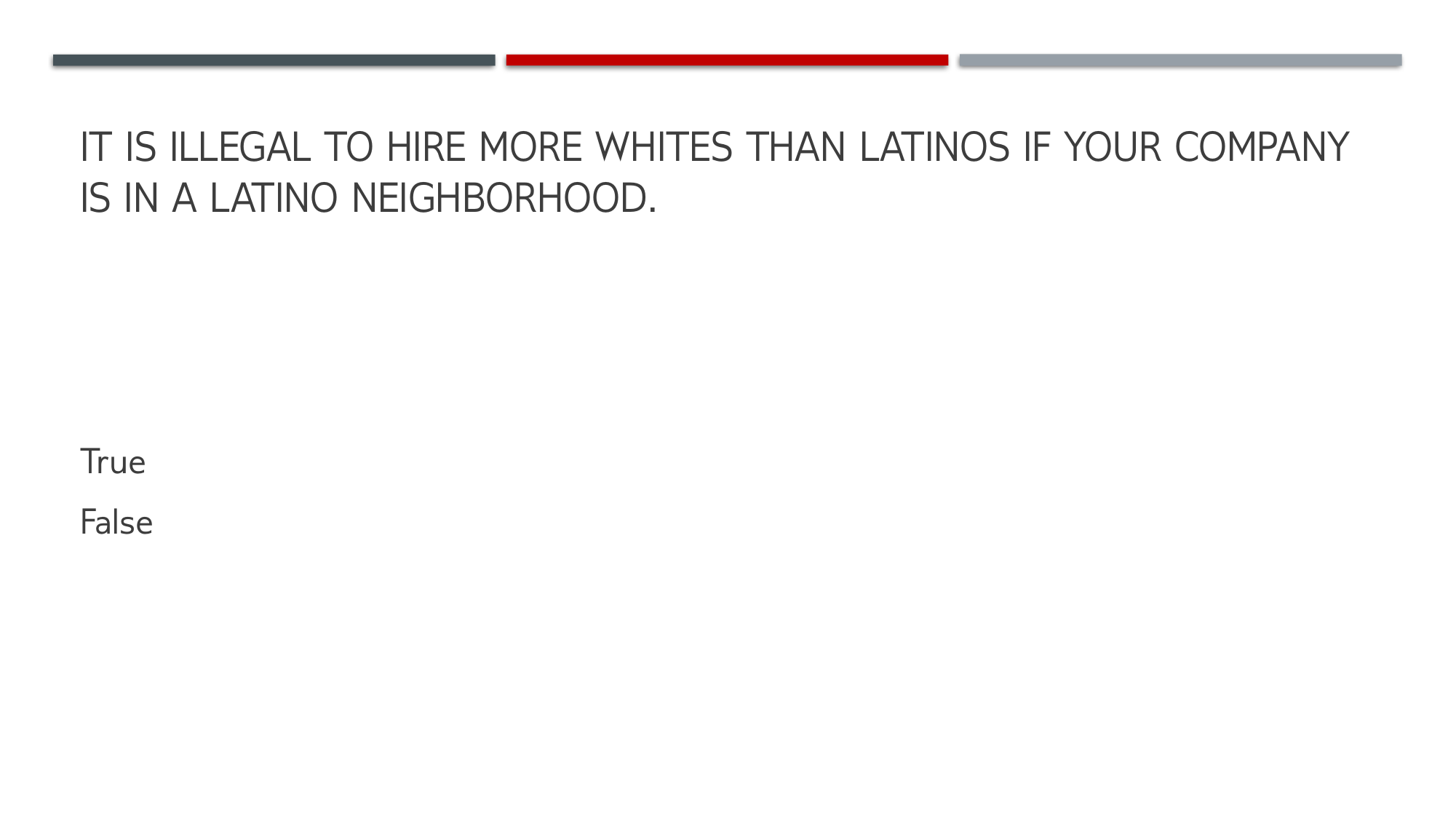

# It is illegal to hire more whites than Latinos if your company is in a Latino neighborhood.
True
False